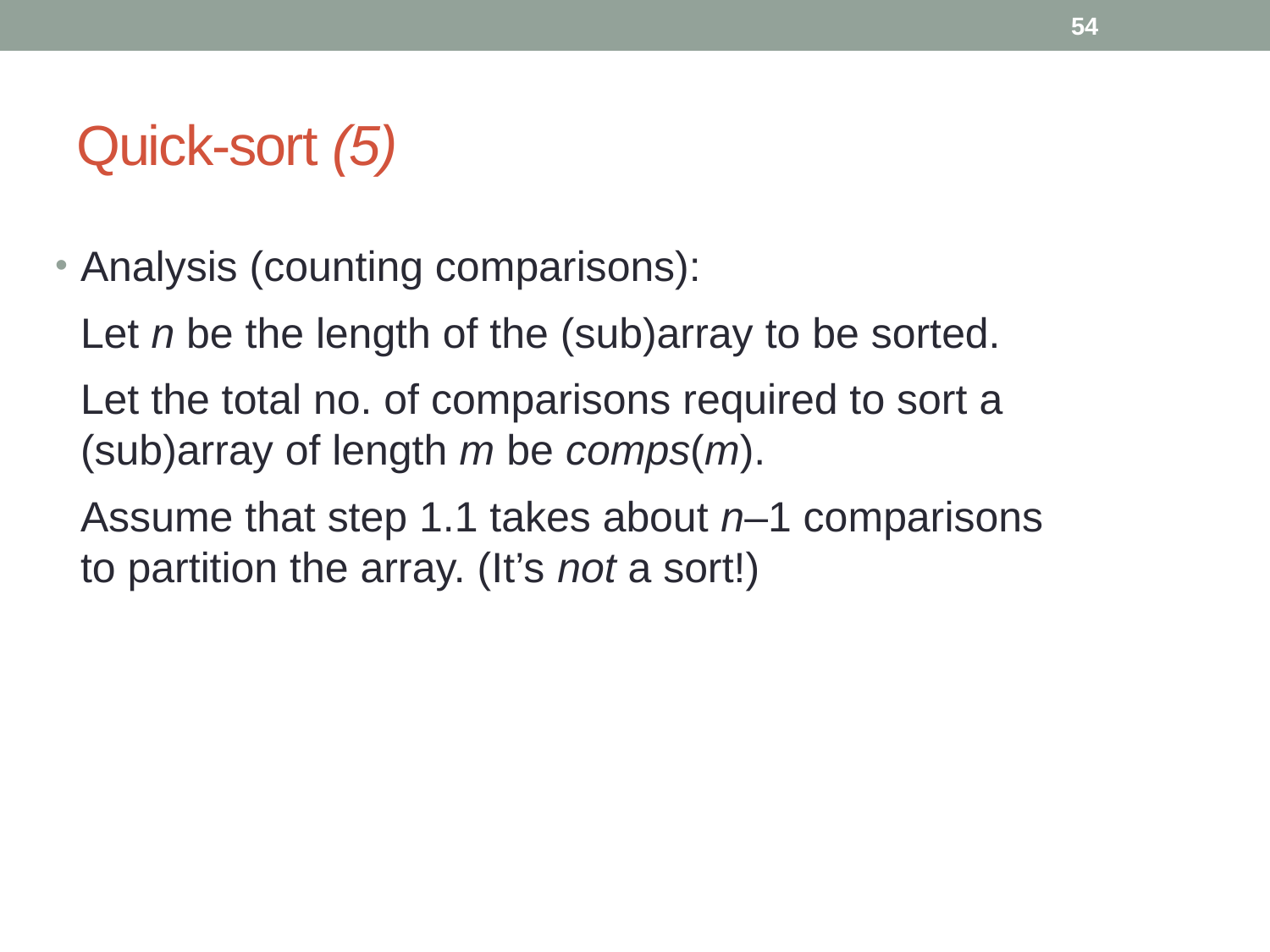

54
# Quick-sort (5)
Analysis (counting comparisons):
	Let n be the length of the (sub)array to be sorted.
	Let the total no. of comparisons required to sort a (sub)array of length m be comps(m).
	Assume that step 1.1 takes about n–1 comparisons to partition the array. (It’s not a sort!)